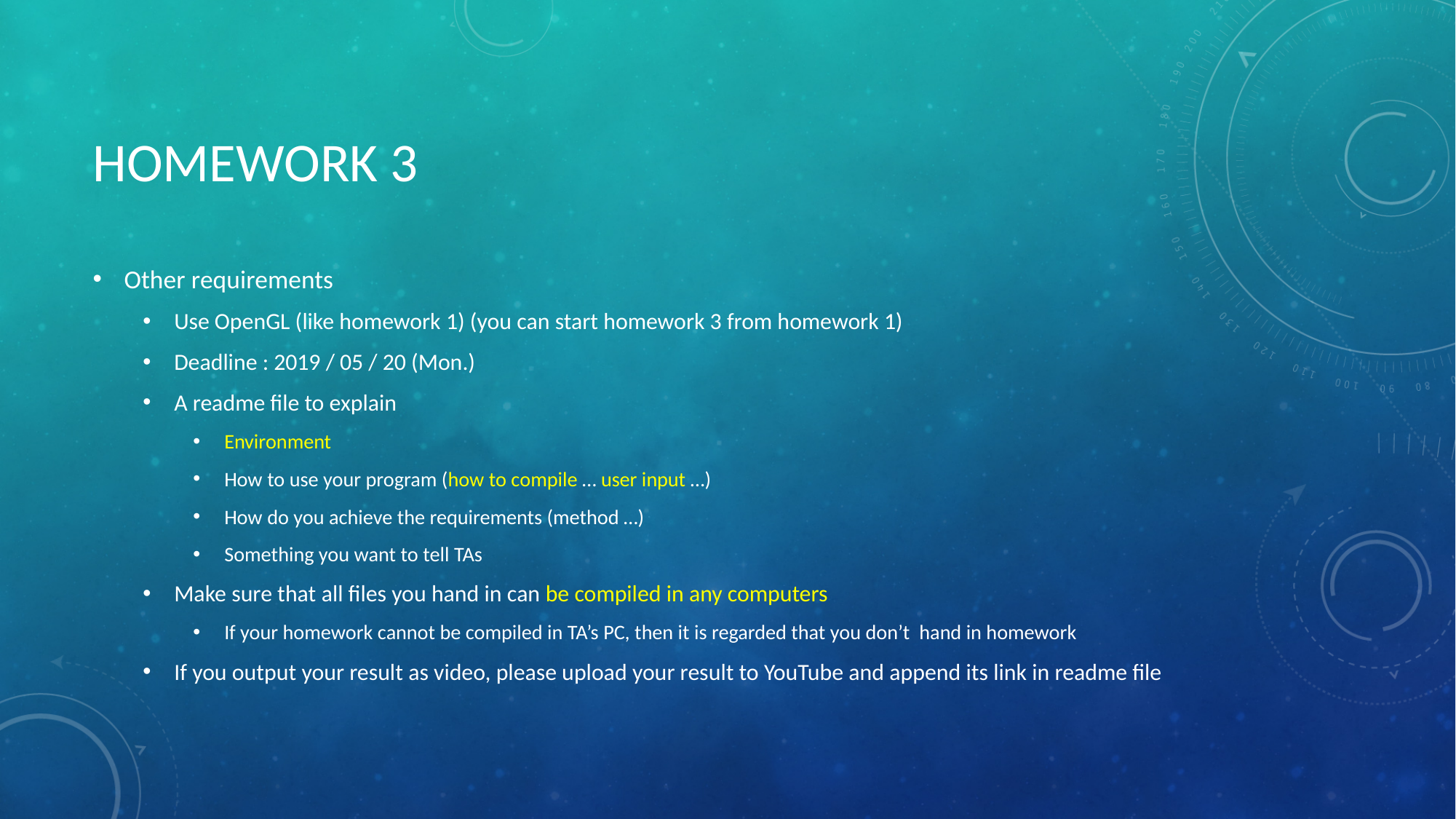

# Homework 3
Other requirements
Use OpenGL (like homework 1) (you can start homework 3 from homework 1)
Deadline : 2019 / 05 / 20 (Mon.)
A readme file to explain
Environment
How to use your program (how to compile … user input …)
How do you achieve the requirements (method …)
Something you want to tell TAs
Make sure that all files you hand in can be compiled in any computers
If your homework cannot be compiled in TA’s PC, then it is regarded that you don’t  hand in homework
If you output your result as video, please upload your result to YouTube and append its link in readme file